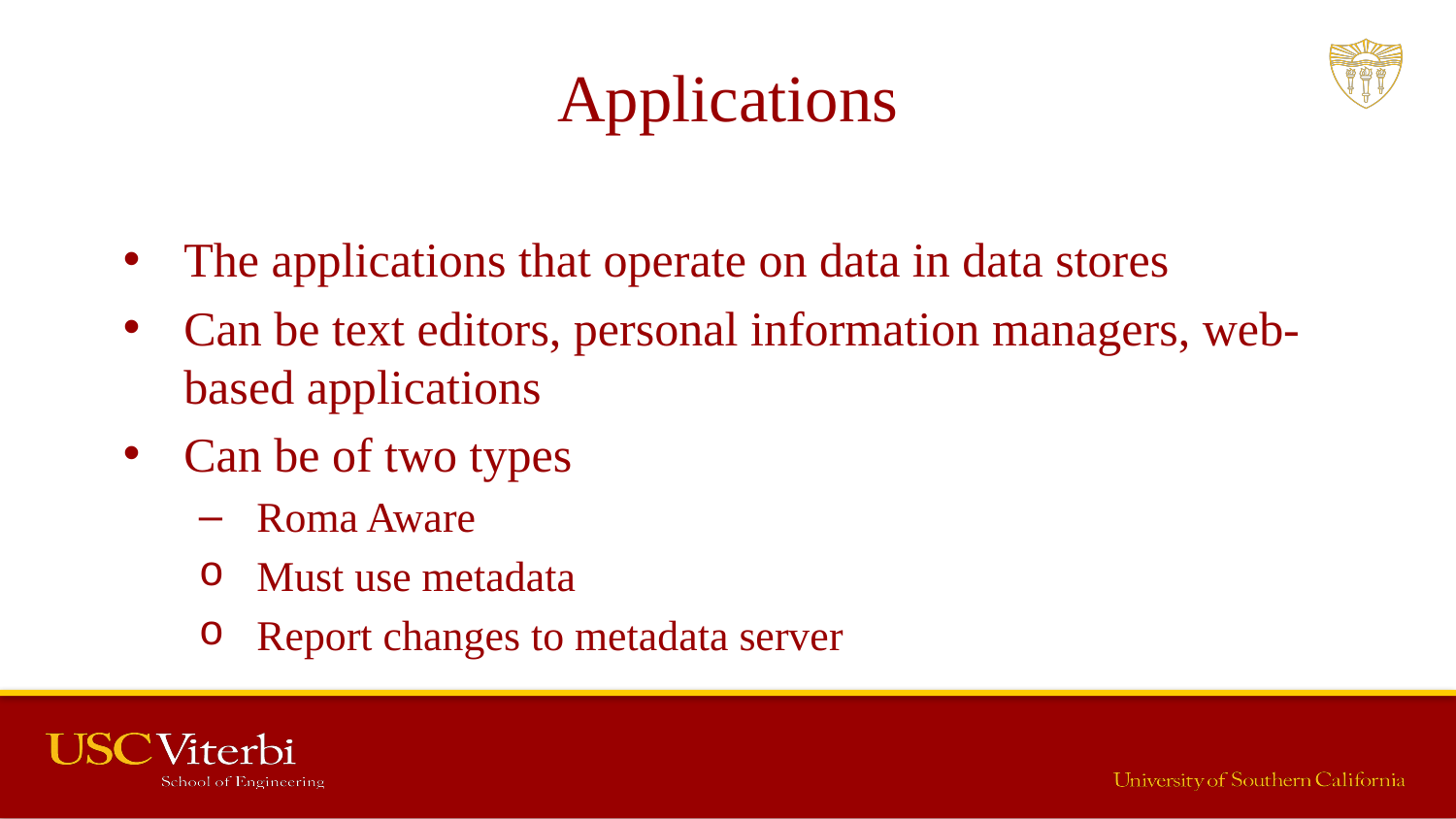

# Applications
The applications that operate on data in data stores
Can be text editors, personal information managers, web-based applications
Can be of two types
Roma Aware
Must use metadata
Report changes to metadata server